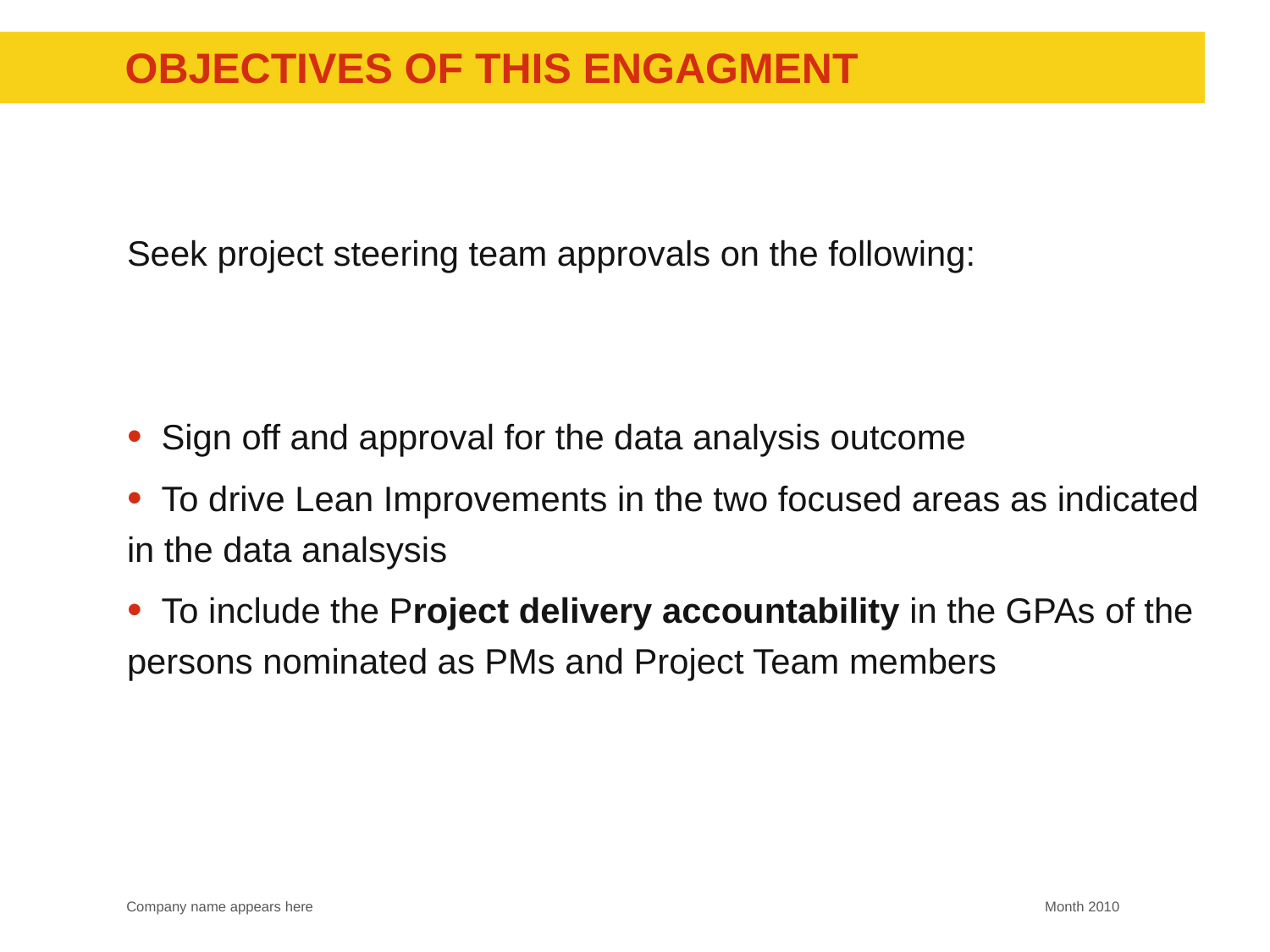

# OBJECTIVES OF THIS ENGAGMENT
Seek project steering team approvals on the following:

  Sign off and approval for the data analysis outcome
  To drive Lean Improvements in the two focused areas as indicated in the data analsysis
  To include the Project delivery accountability in the GPAs of the persons nominated as PMs and Project Team members
Month 2010